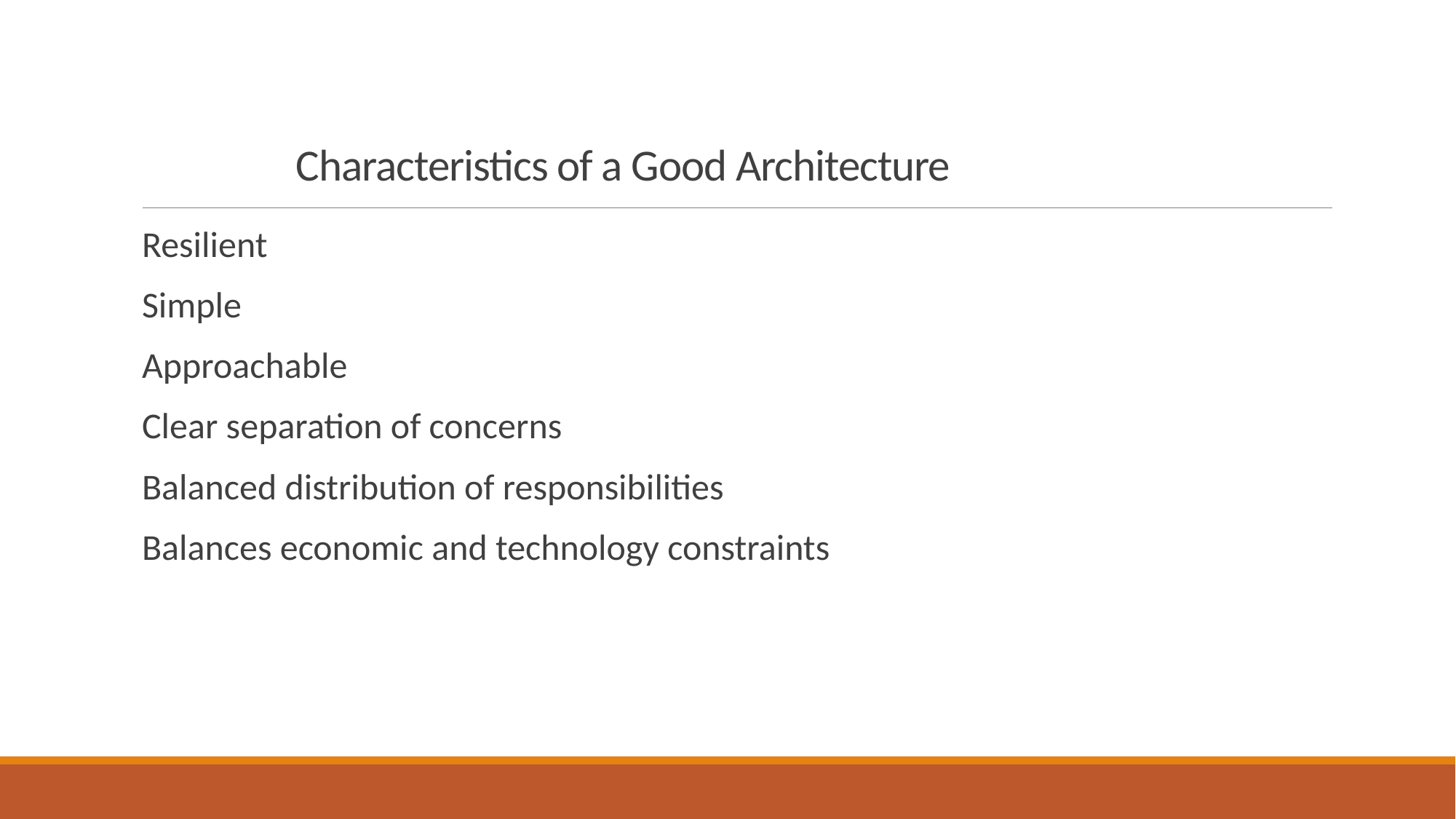

# Characteristics of a Good Architecture
Resilient
Simple
Approachable
Clear separation of concerns
Balanced distribution of responsibilities
Balances economic and technology constraints